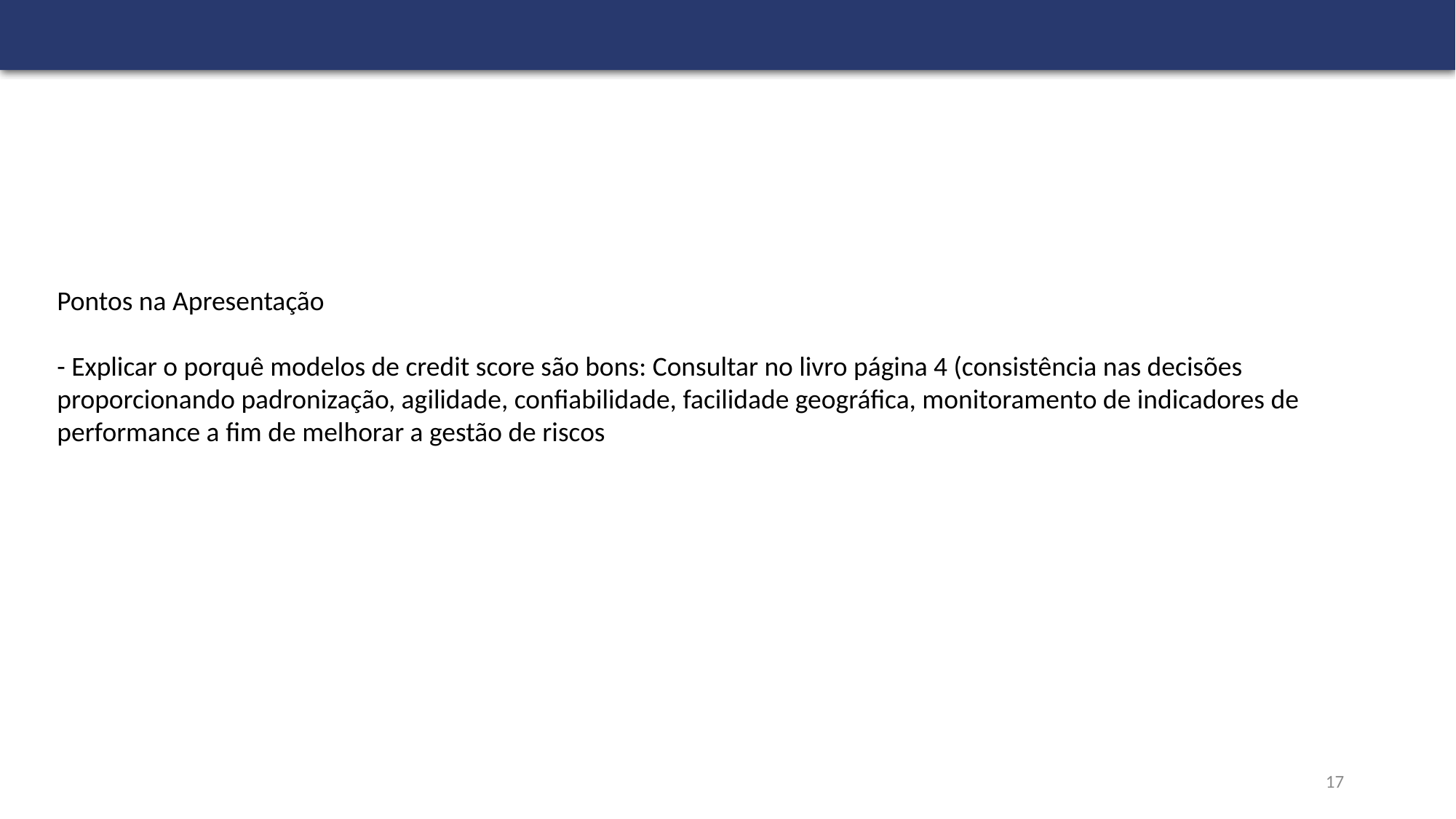

Pontos na Apresentação

- Explicar o porquê modelos de credit score são bons: Consultar no livro página 4 (consistência nas decisões proporcionando padronização, agilidade, confiabilidade, facilidade geográfica, monitoramento de indicadores de performance a fim de melhorar a gestão de riscos
17